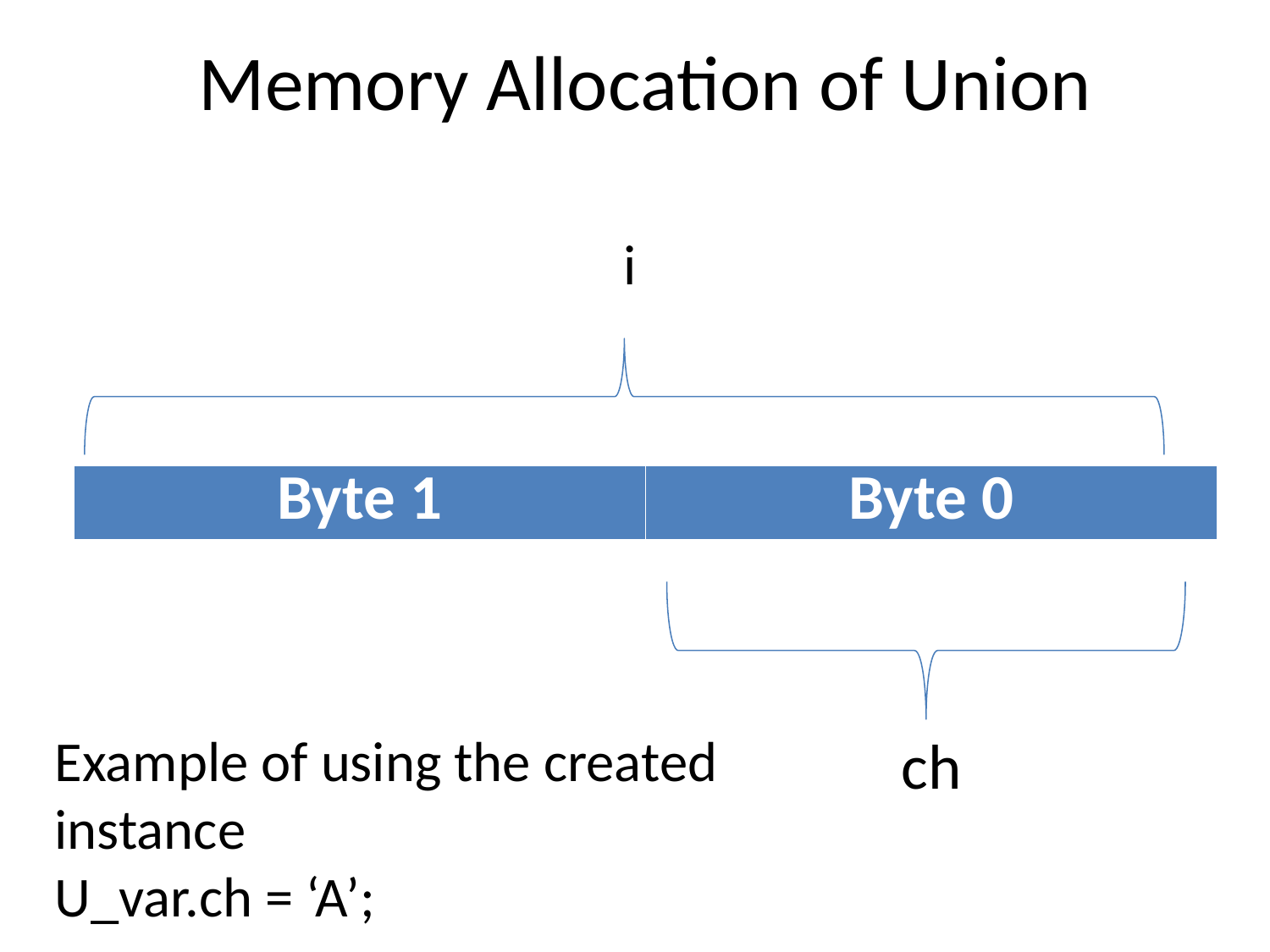

# Memory Allocation of Union

i

| Byte 1 | Byte 0 |
| --- | --- |
Example of using the created instance
U_var.ch = ‘A’;
ch